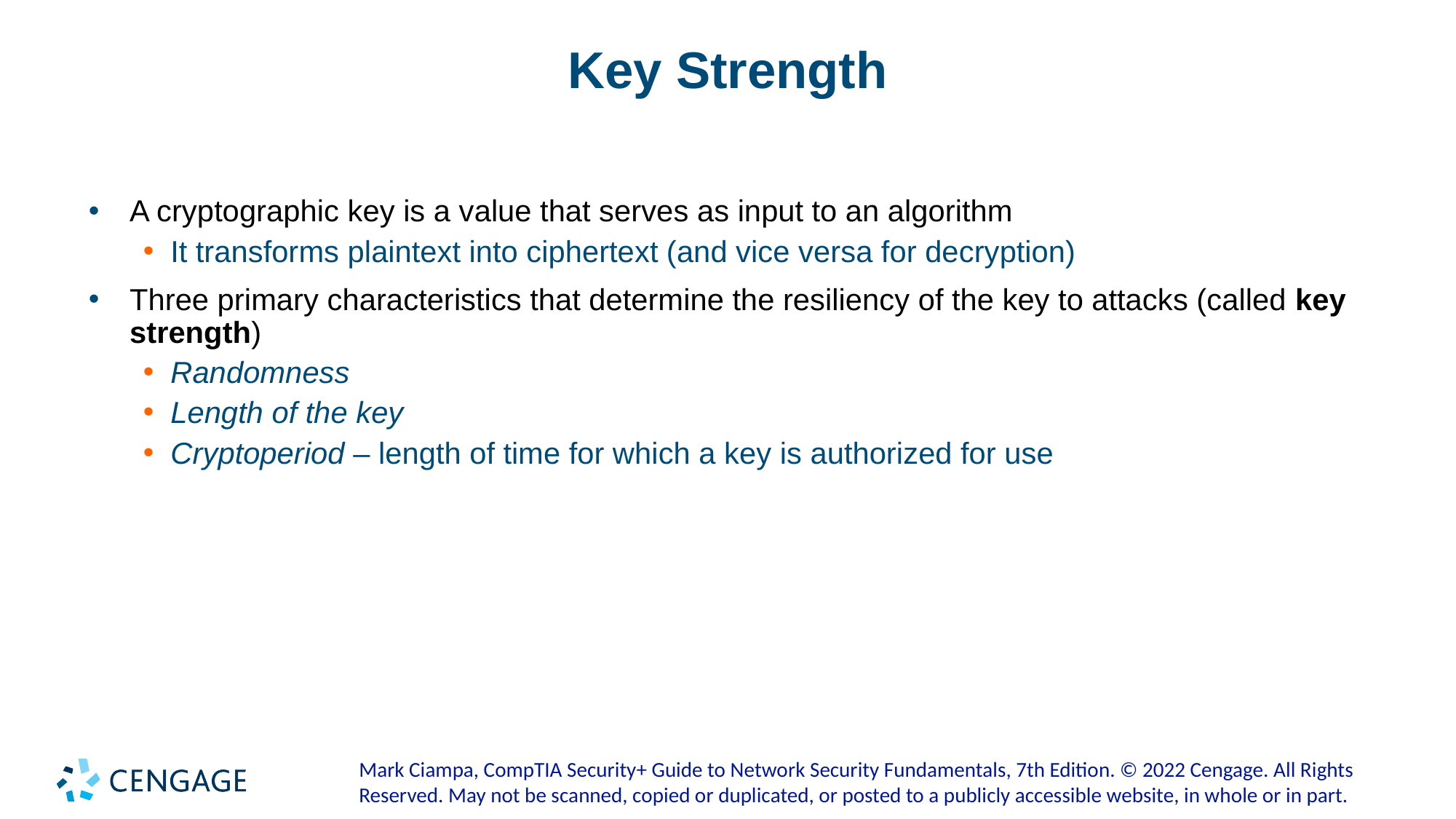

# Key Strength
A cryptographic key is a value that serves as input to an algorithm
It transforms plaintext into ciphertext (and vice versa for decryption)
Three primary characteristics that determine the resiliency of the key to attacks (called key strength)
Randomness
Length of the key
Cryptoperiod – length of time for which a key is authorized for use